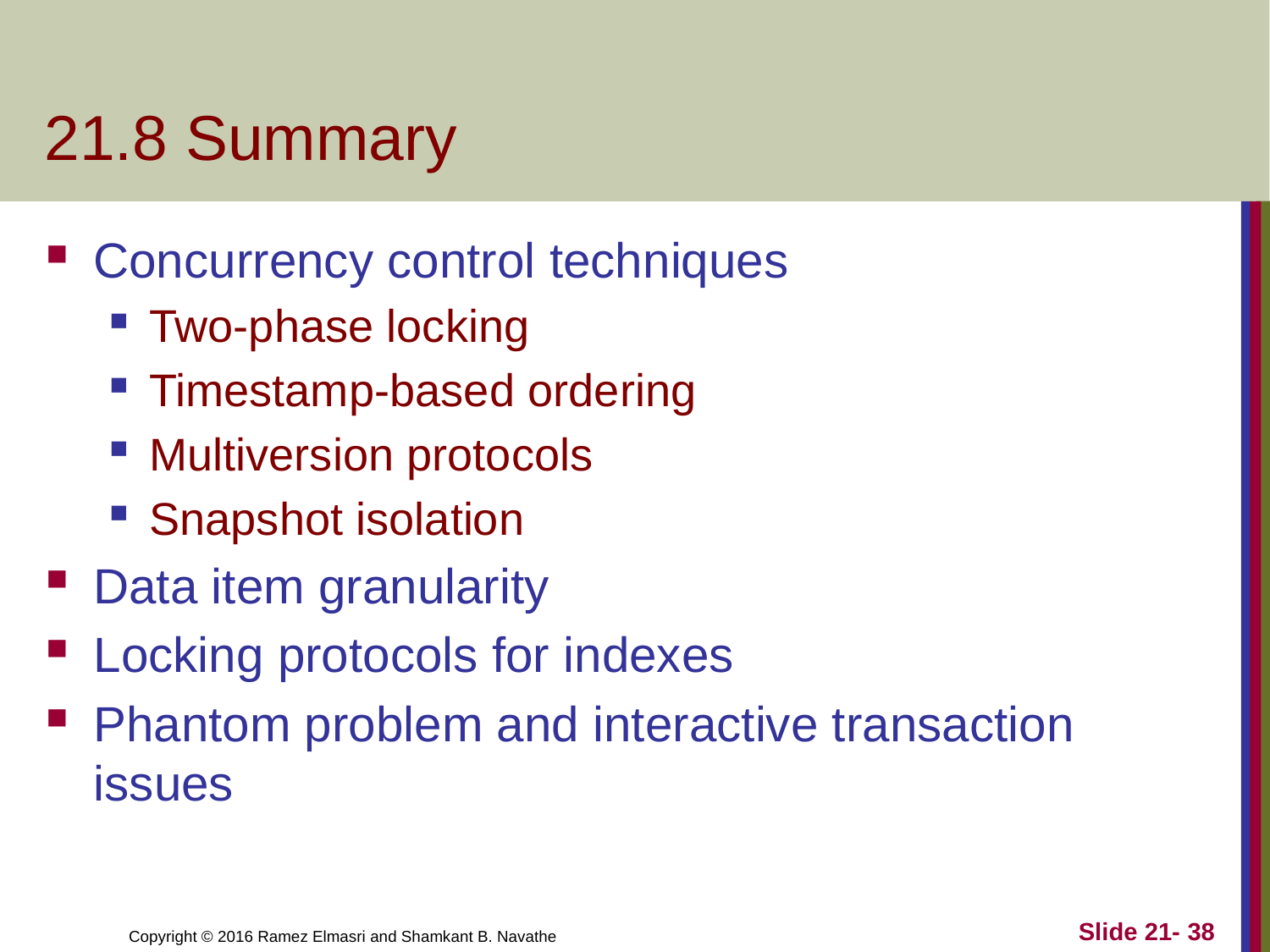

# 21.8 Summary
Concurrency control techniques
Two-phase locking
Timestamp-based ordering
Multiversion protocols
Snapshot isolation
Data item granularity
Locking protocols for indexes
Phantom problem and interactive transaction issues
Slide 21- 38